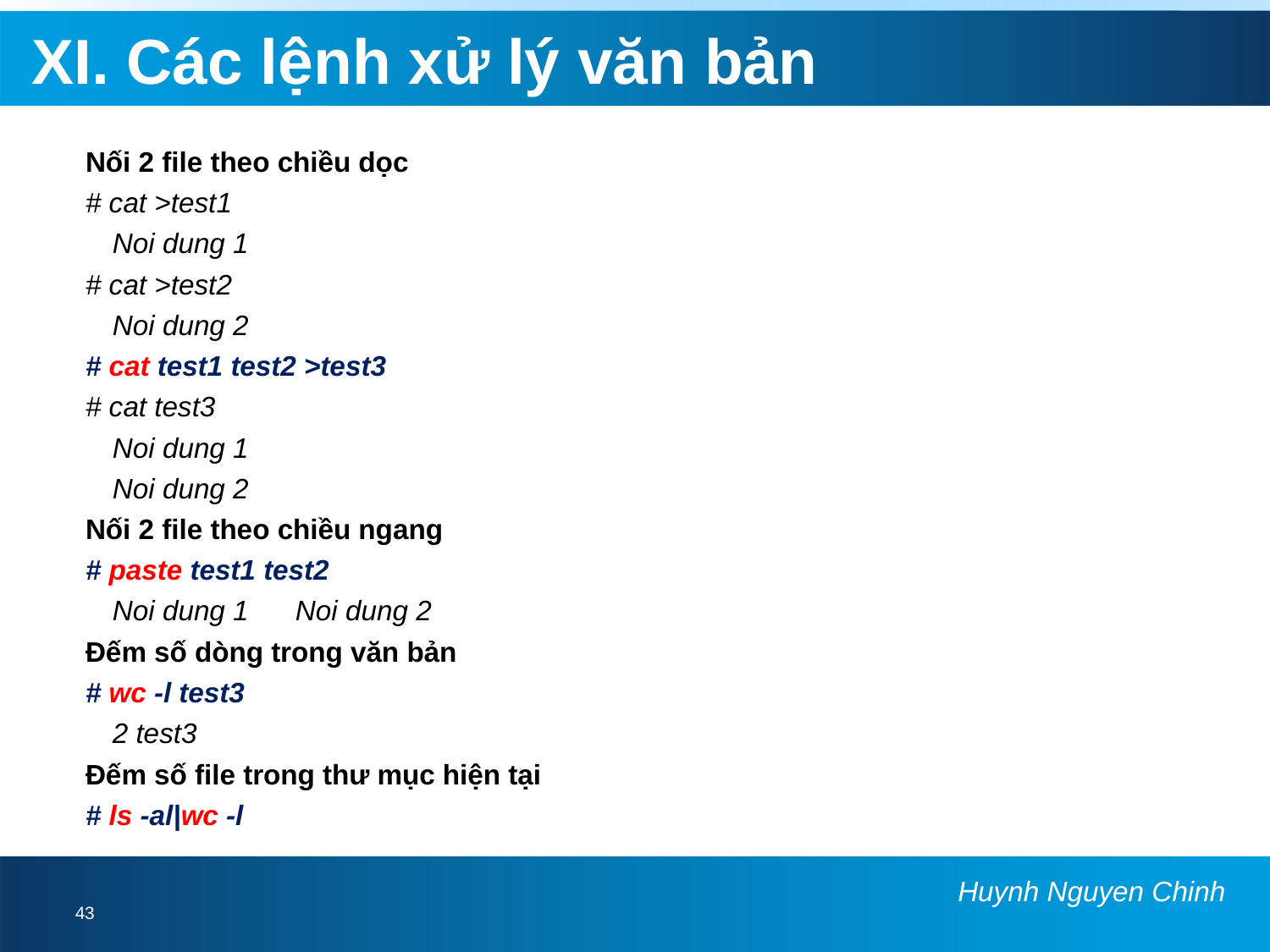

# XI. Các lệnh xử lý văn bản
Nối 2 file theo chiều dọc
# cat >test1
	Noi dung 1
# cat >test2
	Noi dung 2
# cat test1 test2 >test3
# cat test3
	Noi dung 1
	Noi dung 2
Nối 2 file theo chiều ngang
# paste test1 test2
	Noi dung 1      Noi dung 2
Đếm số dòng trong văn bản
# wc -l test3
	2 test3
Đếm số file trong thư mục hiện tại
# ls -al|wc -l